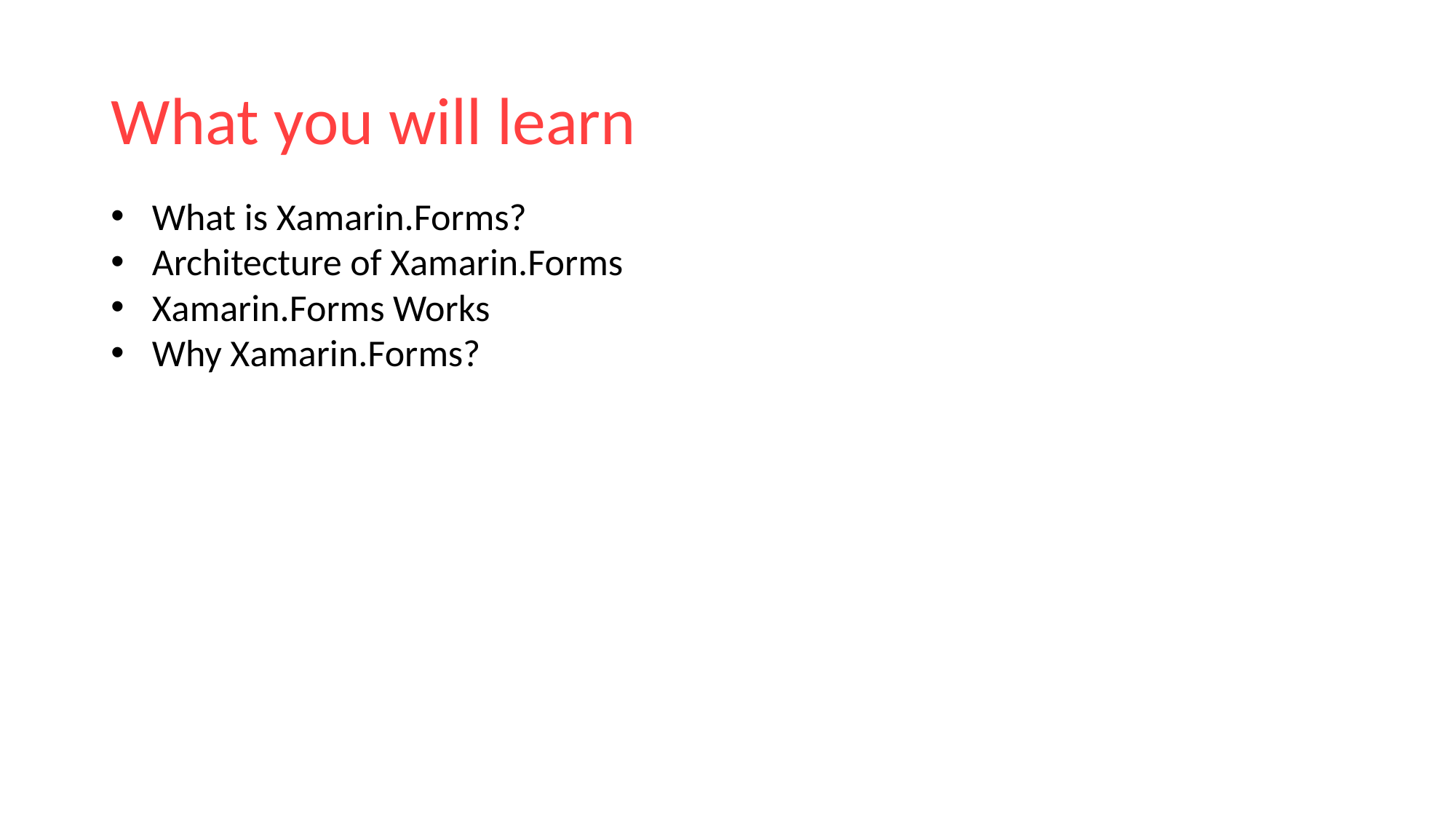

# What you will learn
What is Xamarin.Forms?
Architecture of Xamarin.Forms
Xamarin.Forms Works
Why Xamarin.Forms?